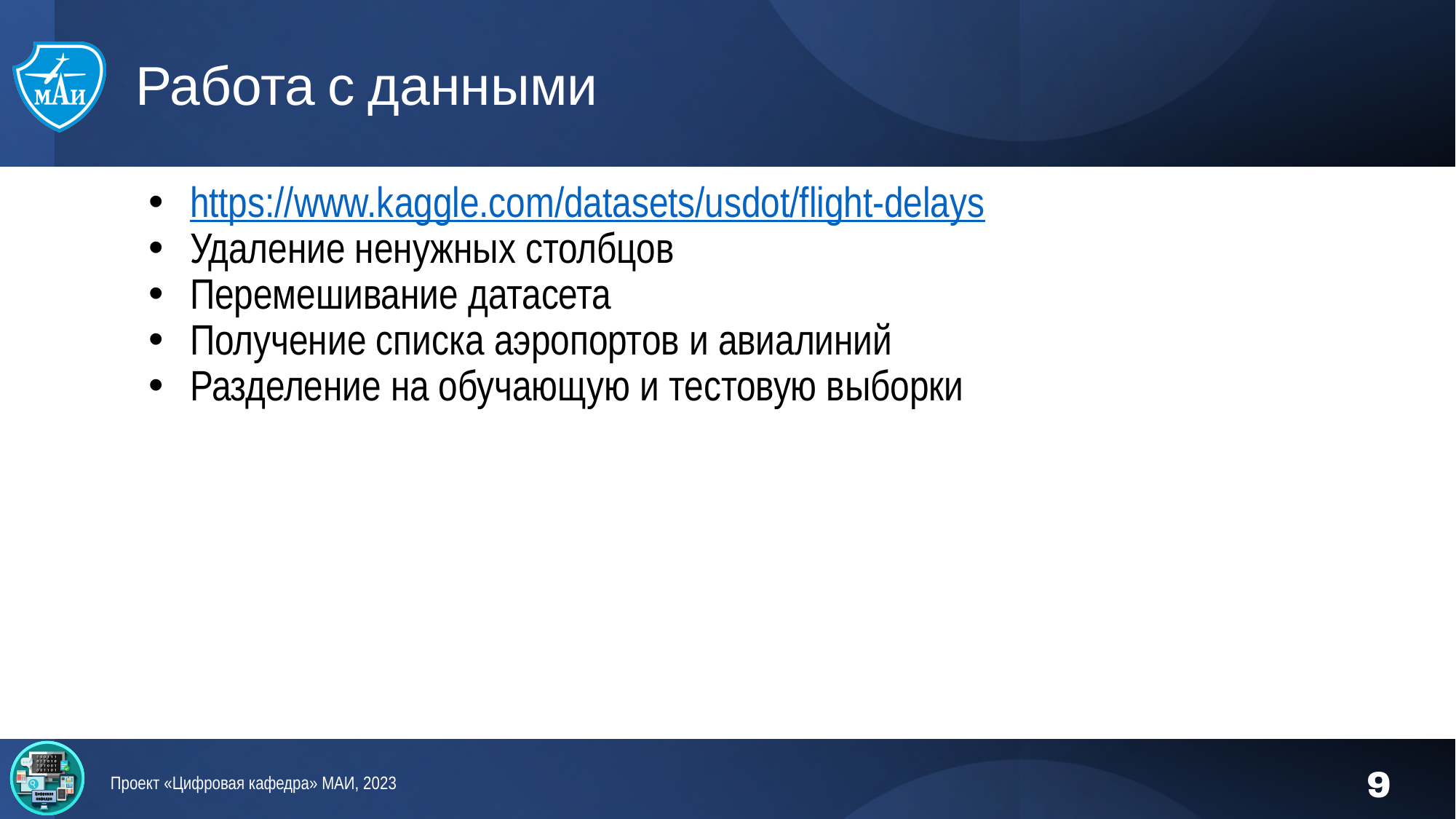

# Работа с данными
https://www.kaggle.com/datasets/usdot/flight-delays
Удаление ненужных столбцов
Перемешивание датасета
Получение списка аэропортов и авиалиний
Разделение на обучающую и тестовую выборки
Проект «Цифровая кафедра» МАИ, 2023
9